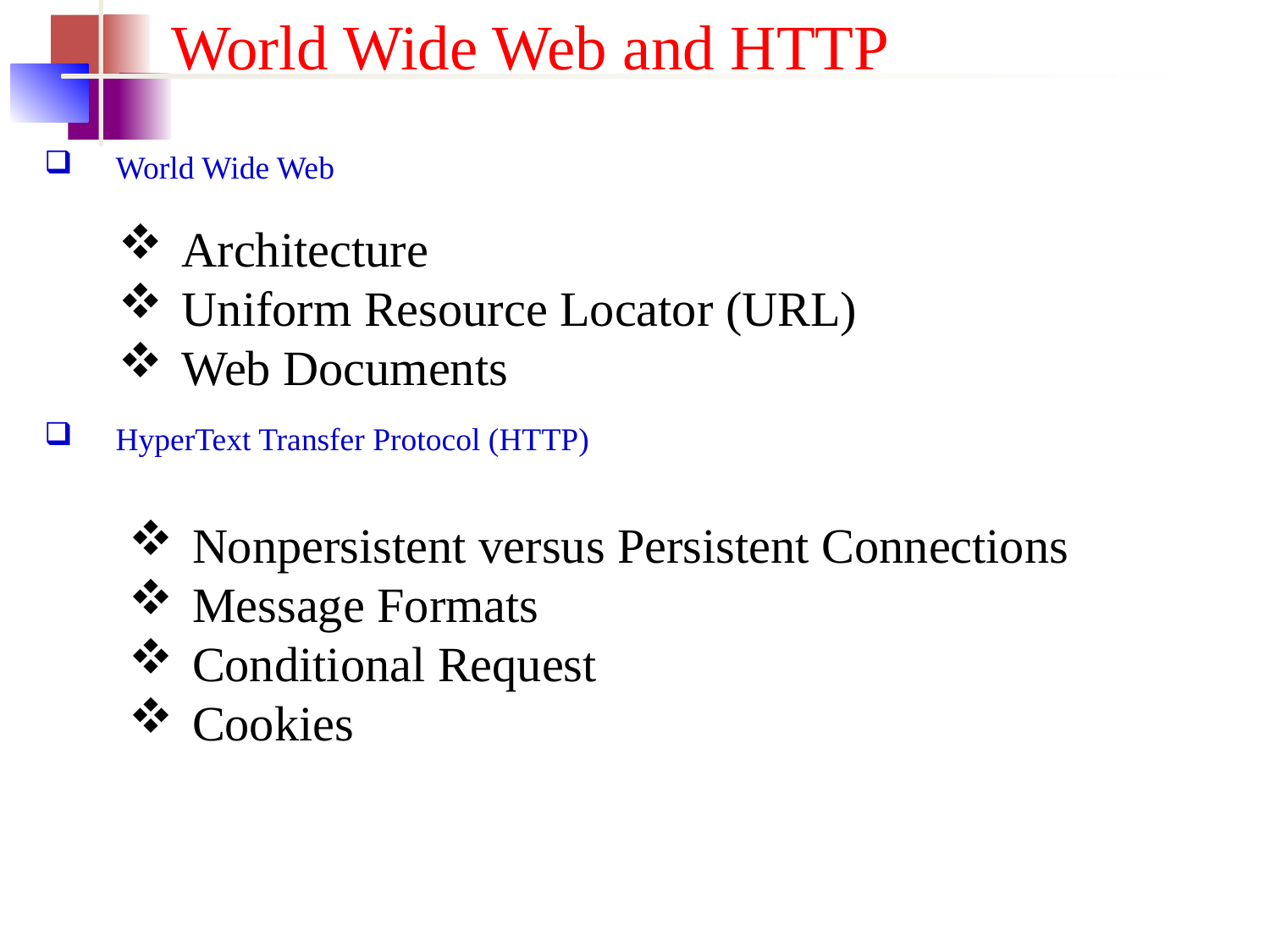

World Wide Web and HTTP

 World Wide Web
Architecture
Uniform Resource Locator (URL)
Web Documents
 HyperText Transfer Protocol (HTTP)
Nonpersistent versus Persistent Connections
Message Formats
Conditional Request
Cookies